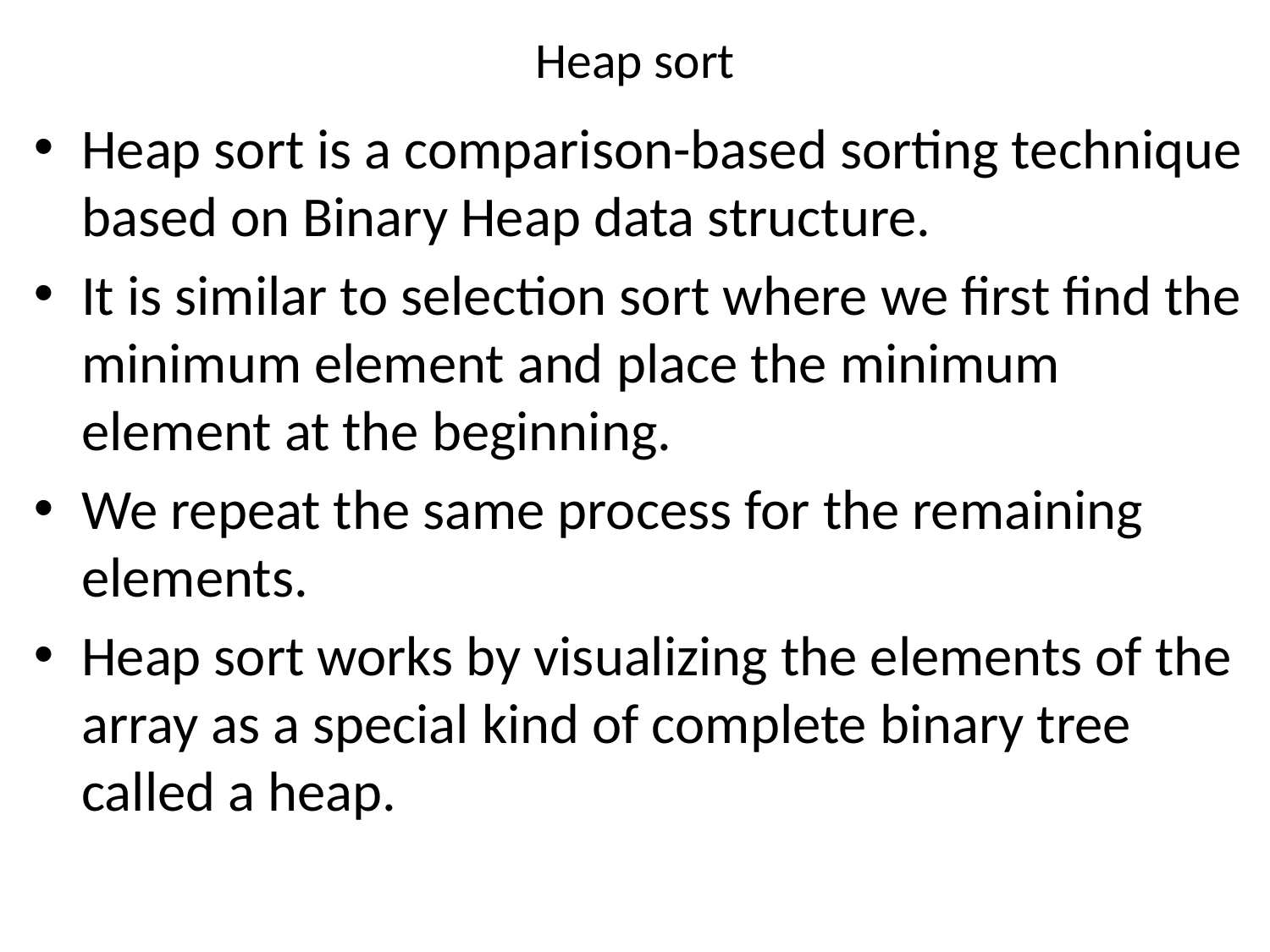

# Heap sort
Heap sort is a comparison-based sorting technique based on Binary Heap data structure.
It is similar to selection sort where we first find the minimum element and place the minimum element at the beginning.
We repeat the same process for the remaining elements.
Heap sort works by visualizing the elements of the array as a special kind of complete binary tree called a heap.